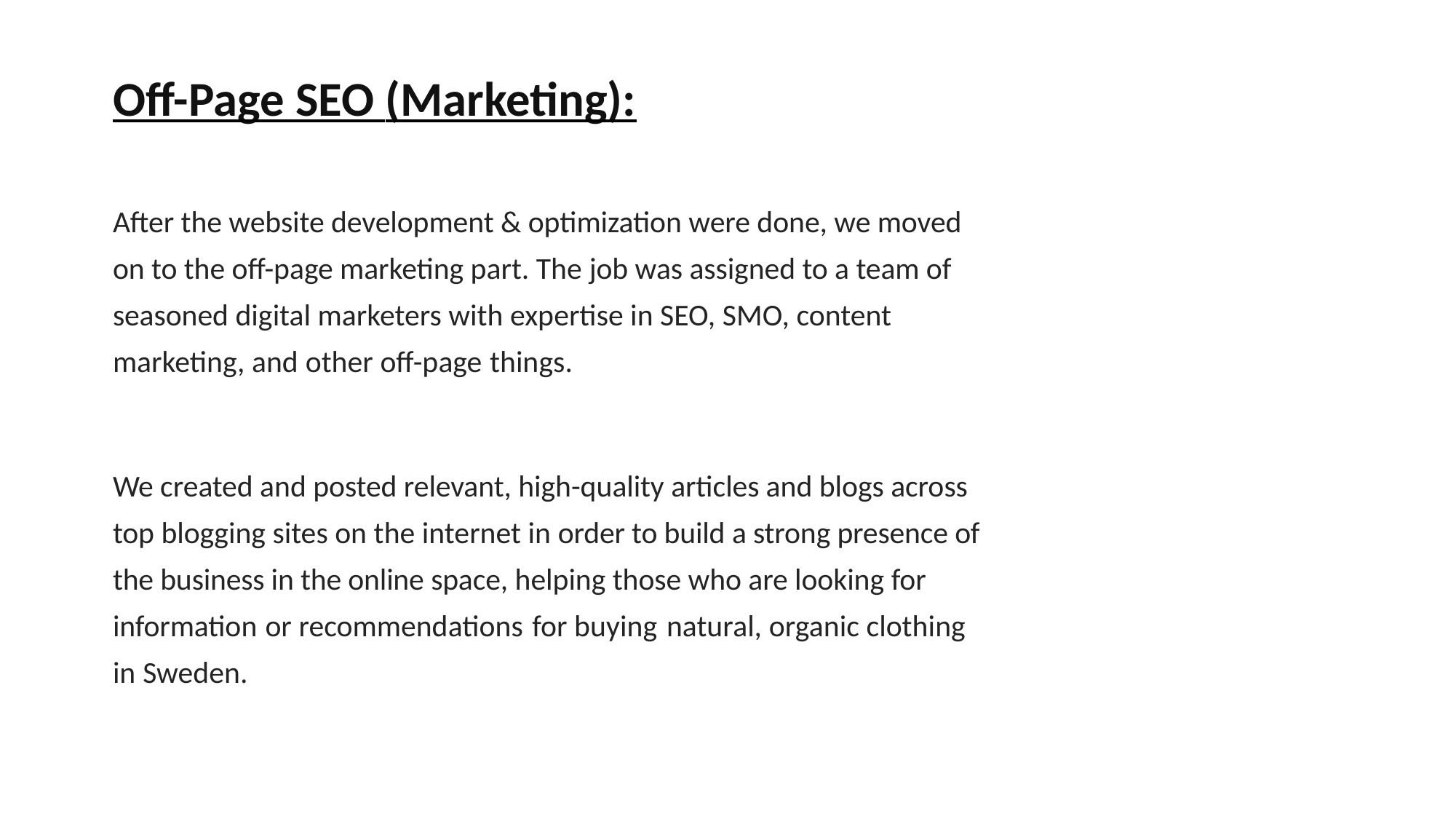

Off-Page SEO (Marketing):

After the website development & optimization were done, we moved on to the off-page marketing part. The job was assigned to a team of seasoned digital marketers with expertise in SEO, SMO, content marketing, and other off-page things.

We created and posted relevant, high-quality articles and blogs across top blogging sites on the internet in order to build a strong presence of the business in the online space, helping those who are looking for information or recommendations for buying natural, organic clothing in Sweden.